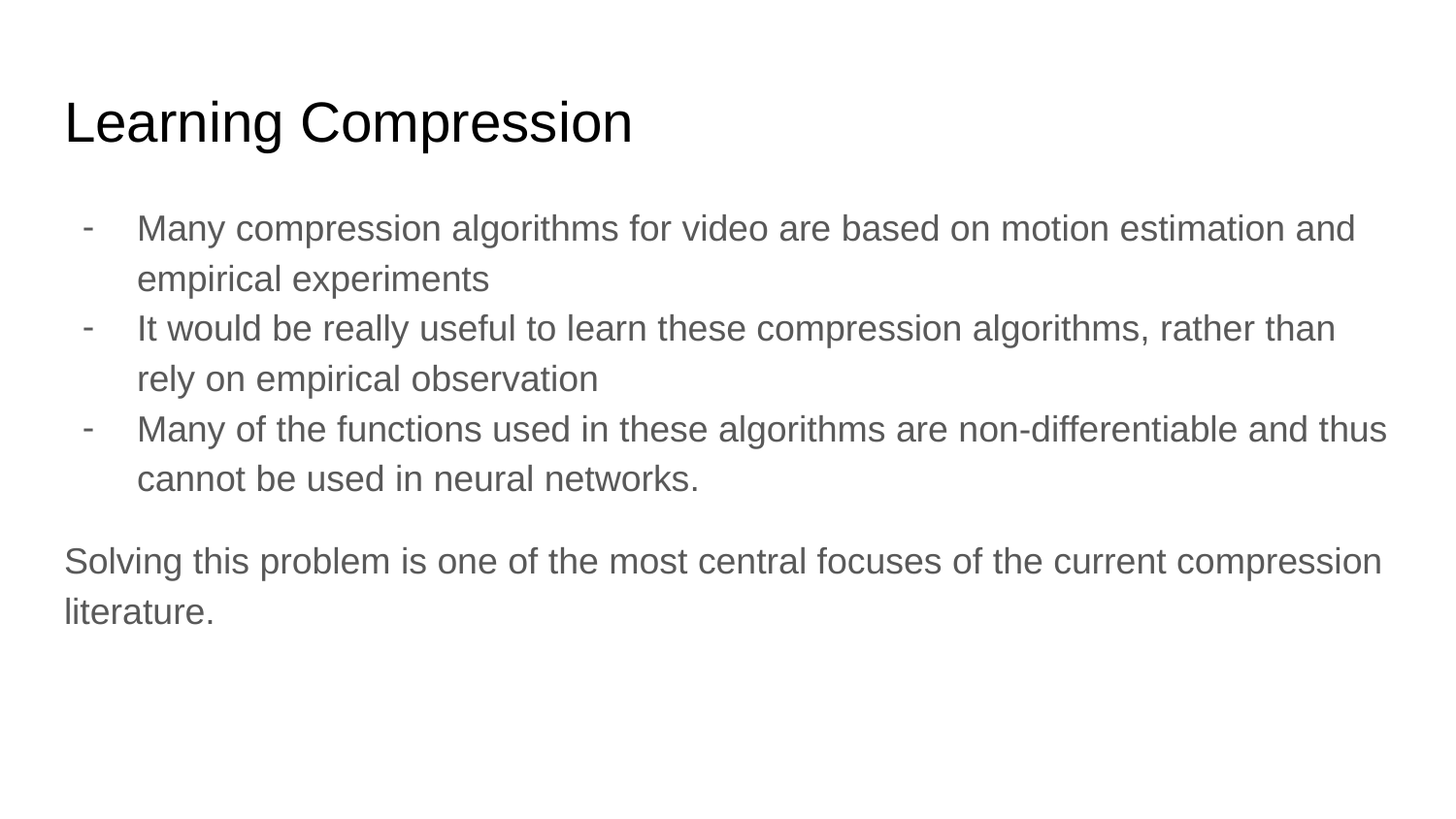

# Learning Compression
Many compression algorithms for video are based on motion estimation and empirical experiments
It would be really useful to learn these compression algorithms, rather than rely on empirical observation
Many of the functions used in these algorithms are non-differentiable and thus cannot be used in neural networks.
Solving this problem is one of the most central focuses of the current compression literature.